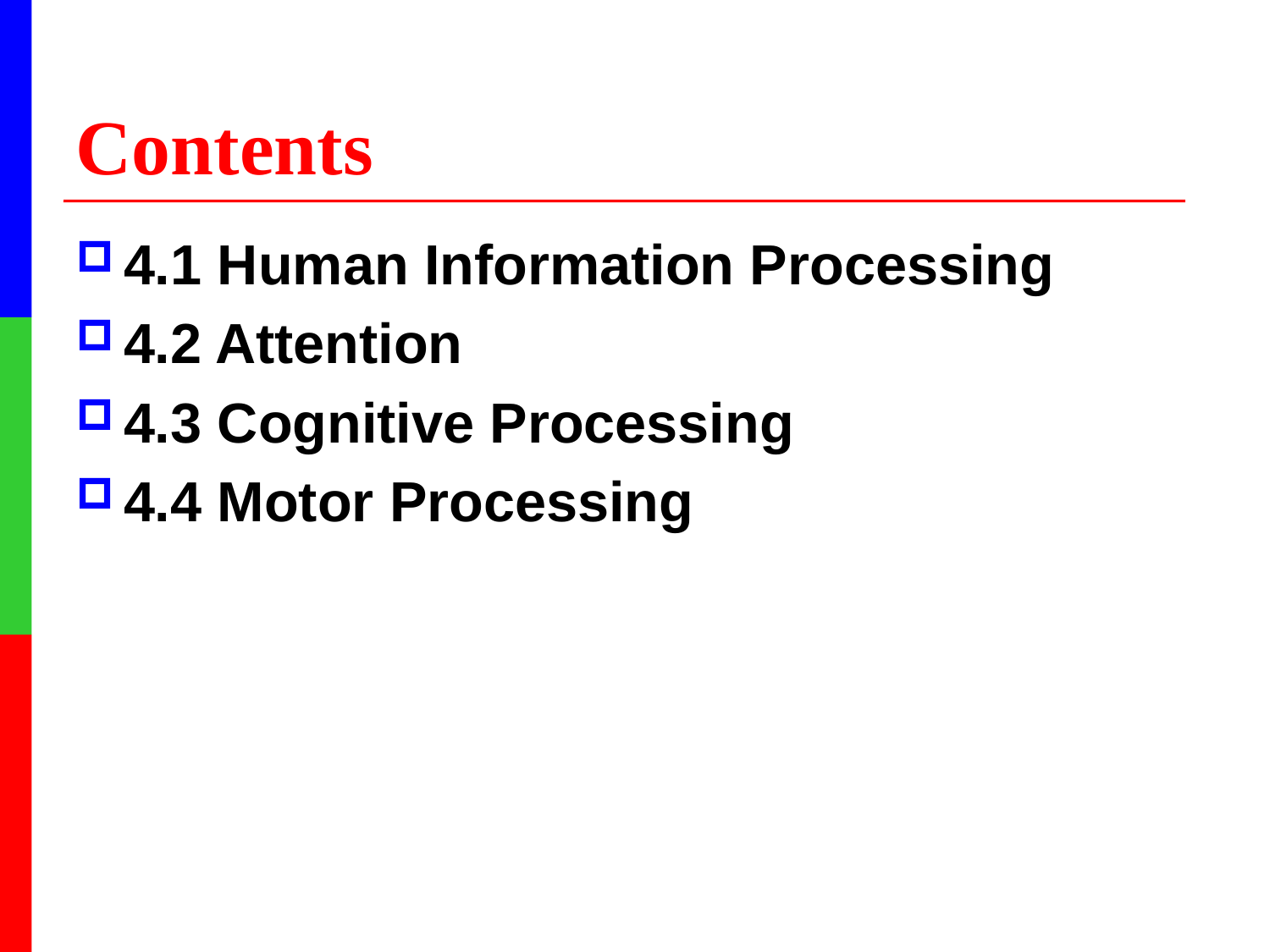

# Contents
4.1 Human Information Processing
4.2 Attention
4.3 Cognitive Processing
4.4 Motor Processing